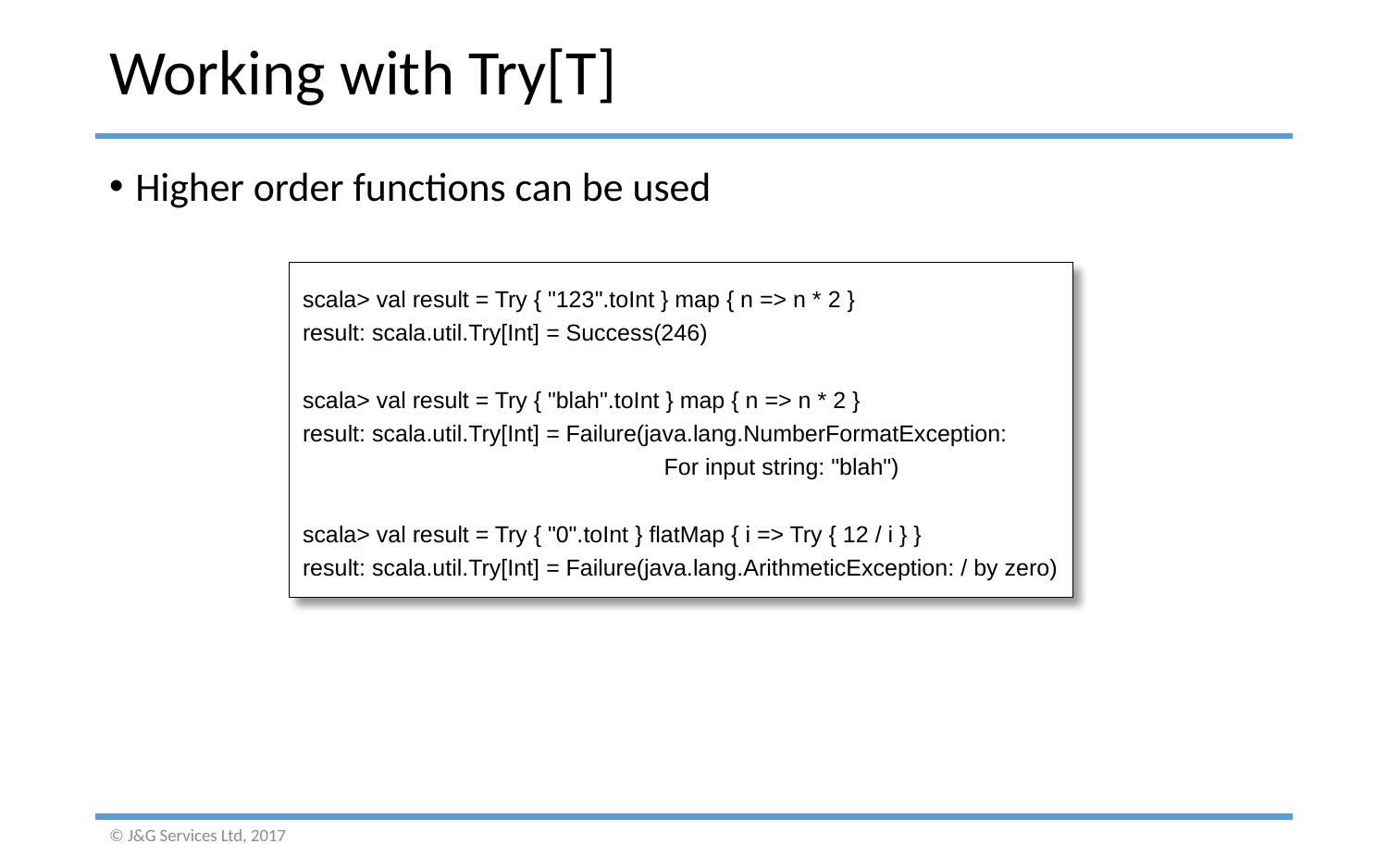

# Working with Try[T]
Higher order functions can be used
scala> val result = Try { "123".toInt } map { n => n * 2 }
result: scala.util.Try[Int] = Success(246)

scala> val result = Try { "blah".toInt } map { n => n * 2 }
result: scala.util.Try[Int] = Failure(java.lang.NumberFormatException:
                                                        For input string: "blah")

scala> val result = Try { "0".toInt } flatMap { i => Try { 12 / i } }
result: scala.util.Try[Int] = Failure(java.lang.ArithmeticException: / by zero)